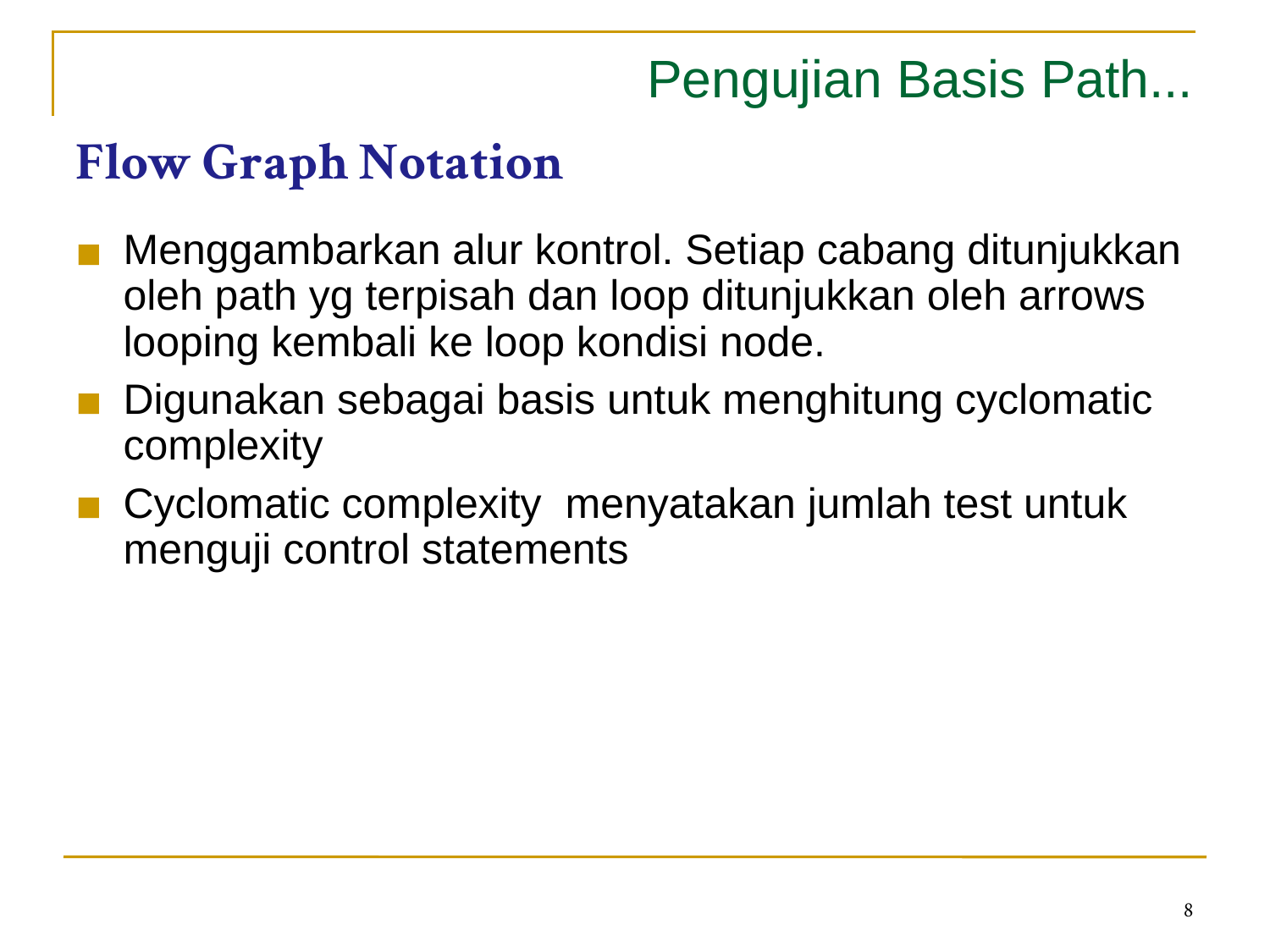

Pengujian Basis Path...
# Flow Graph Notation
Menggambarkan alur kontrol. Setiap cabang ditunjukkan oleh path yg terpisah dan loop ditunjukkan oleh arrows looping kembali ke loop kondisi node.
Digunakan sebagai basis untuk menghitung cyclomatic complexity
Cyclomatic complexity  menyatakan jumlah test untuk menguji control statements
8